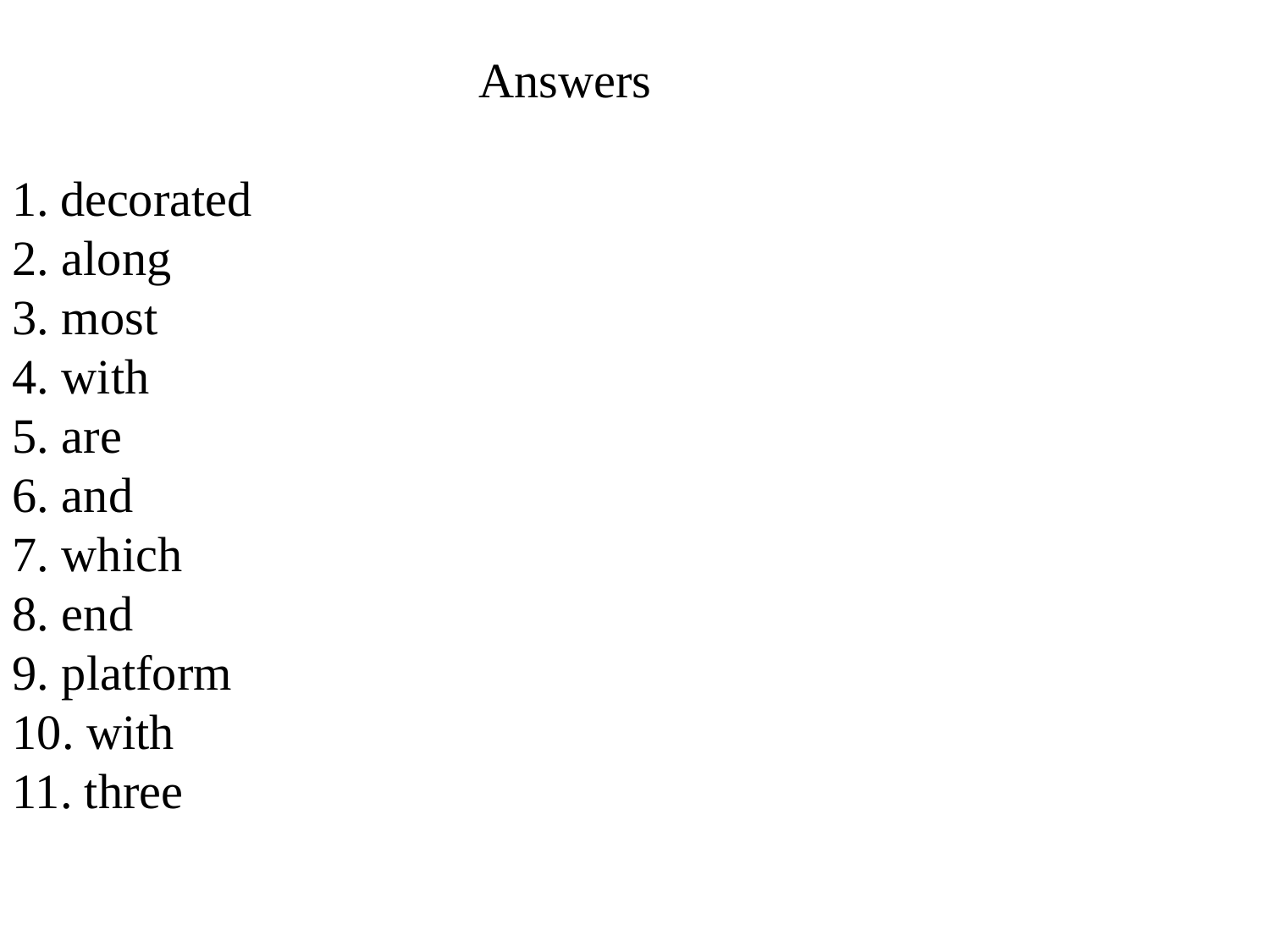

Answers

decorated
2. along
3. most
4. with
5. are
6. and
7. which
8. end
9. platform
10. with
11. three